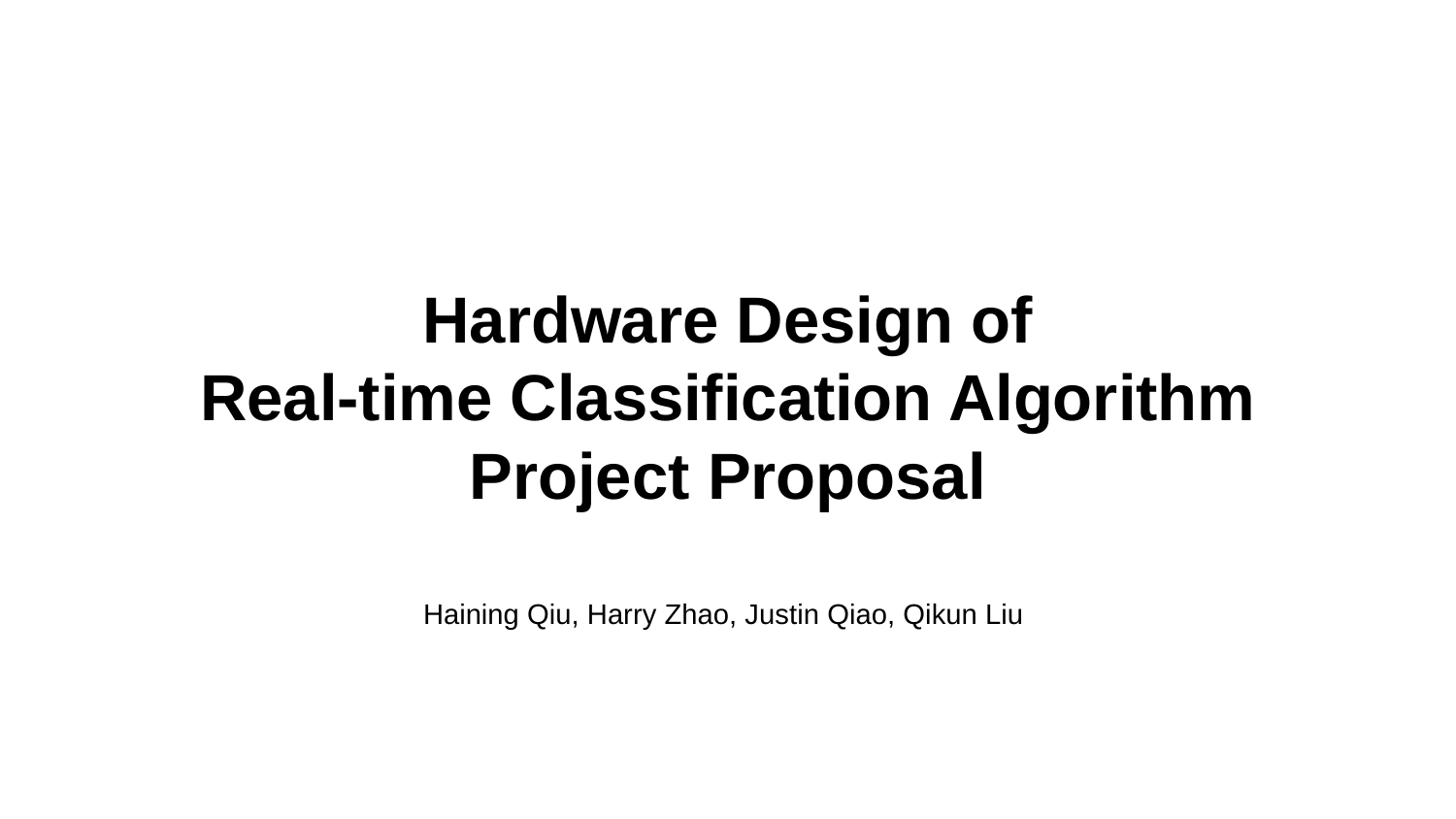

# Hardware Design of
Real-time Classification Algorithm
Project Proposal
Haining Qiu, Harry Zhao, Justin Qiao, Qikun Liu